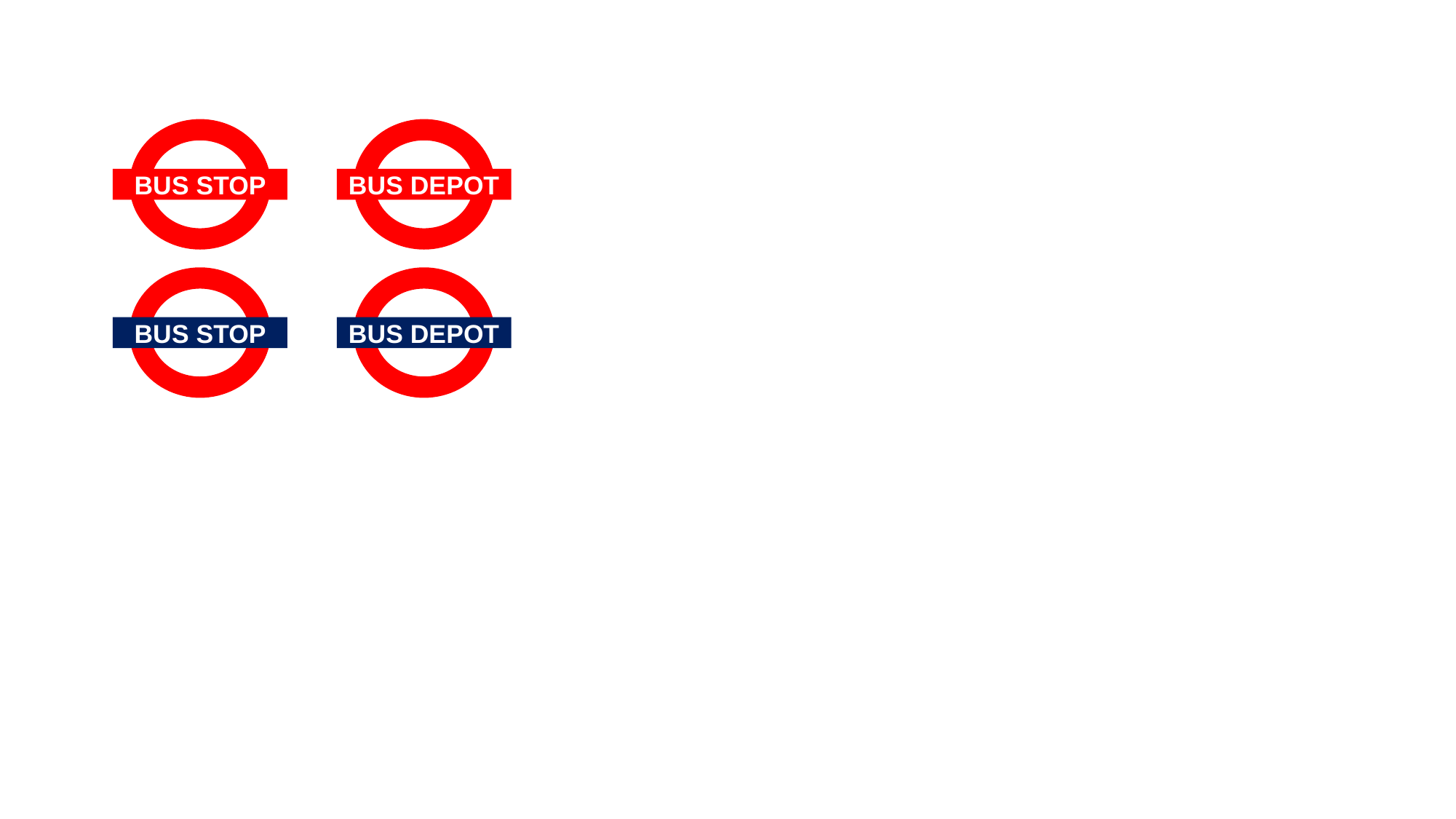

BUS STOP

BUS DEPOT

BUS STOP

BUS DEPOT